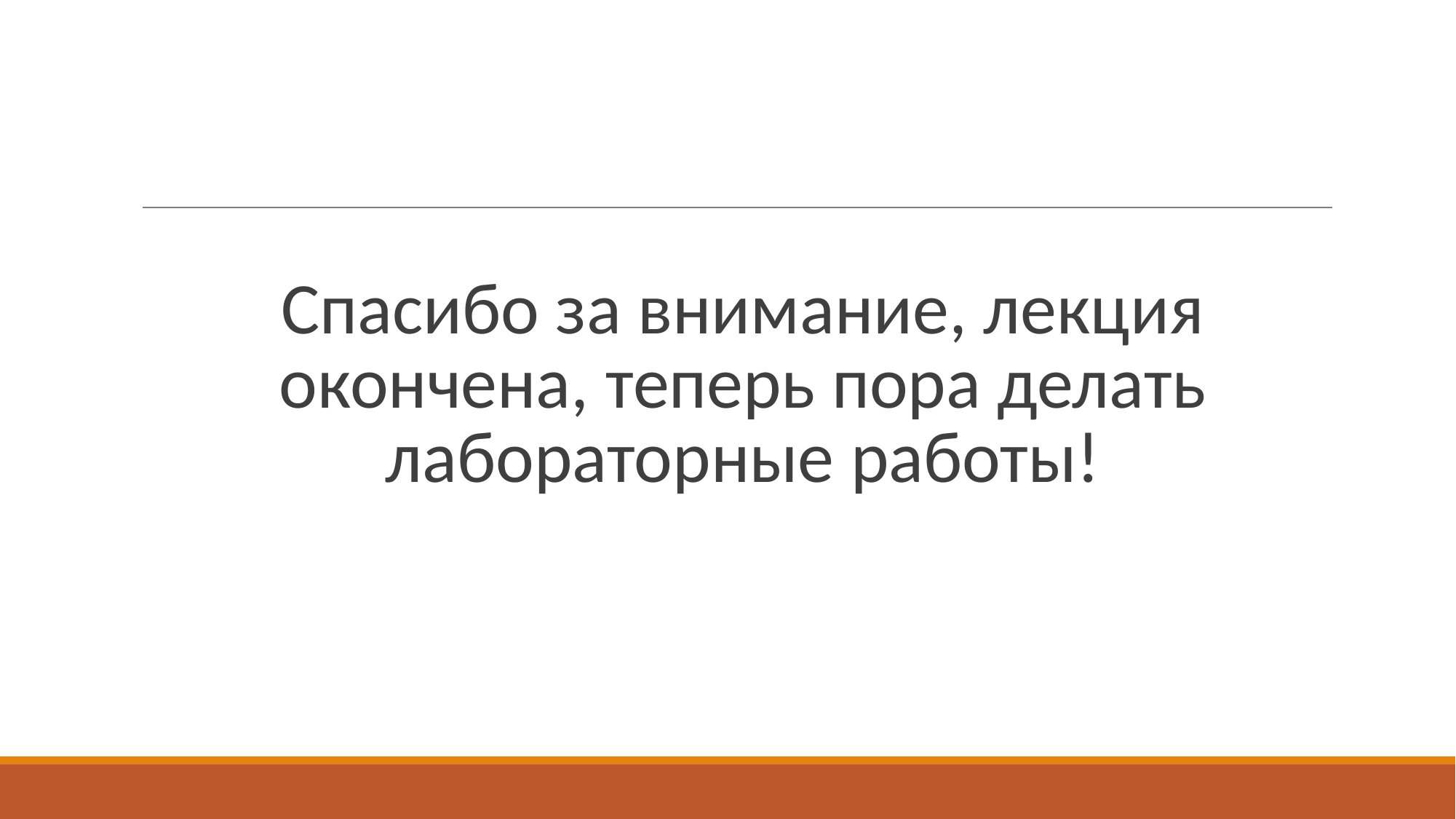

# Спасибо за внимание, лекция окончена, теперь пора делать лабораторные работы!